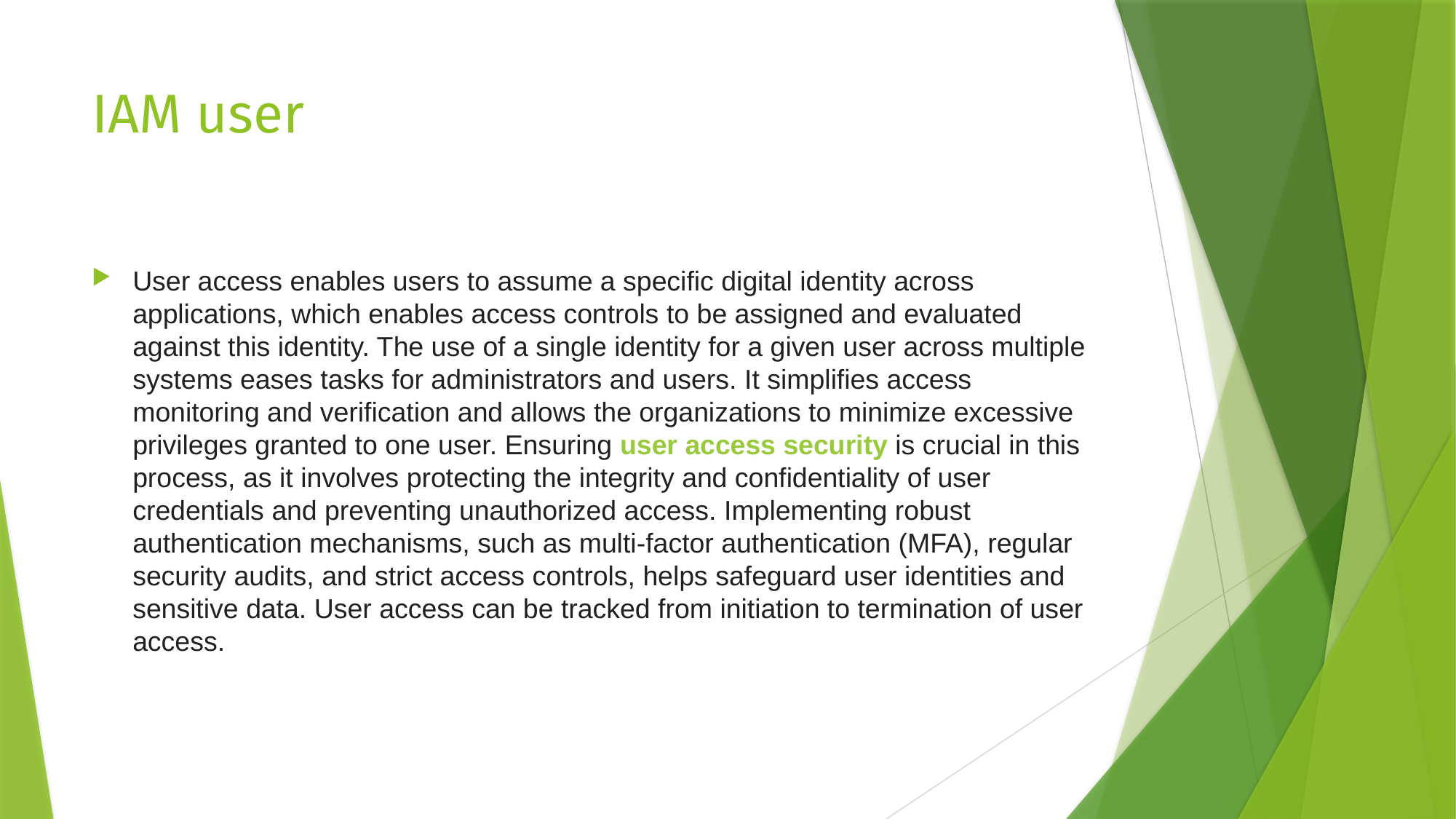

# IAM user
User access enables users to assume a specific digital identity across applications, which enables access controls to be assigned and evaluated against this identity. The use of a single identity for a given user across multiple systems eases tasks for administrators and users. It simplifies access monitoring and verification and allows the organizations to minimize excessive privileges granted to one user. Ensuring user access security is crucial in this process, as it involves protecting the integrity and confidentiality of user credentials and preventing unauthorized access. Implementing robust authentication mechanisms, such as multi-factor authentication (MFA), regular security audits, and strict access controls, helps safeguard user identities and sensitive data. User access can be tracked from initiation to termination of user access.